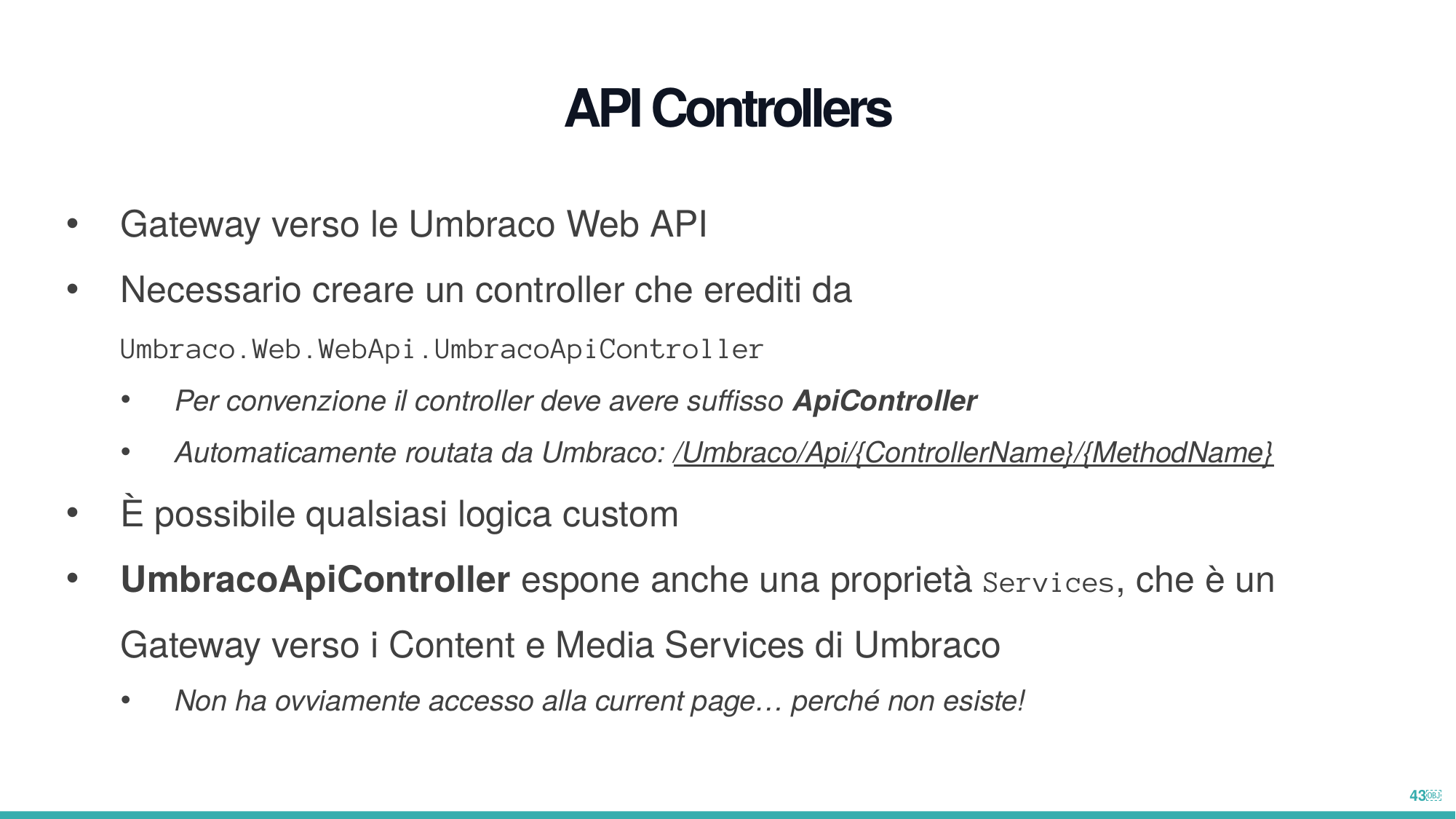

API Controllers
Gateway verso le Umbraco Web API
Necessario creare un controller che erediti da Umbraco.Web.WebApi.UmbracoApiController
Per convenzione il controller deve avere suffisso ApiController
Automaticamente routata da Umbraco: /Umbraco/Api/{ControllerName}/{MethodName}
È possibile qualsiasi logica custom
UmbracoApiController espone anche una proprietà Services, che è un Gateway verso i Content e Media Services di Umbraco
Non ha ovviamente accesso alla current page… perché non esiste!